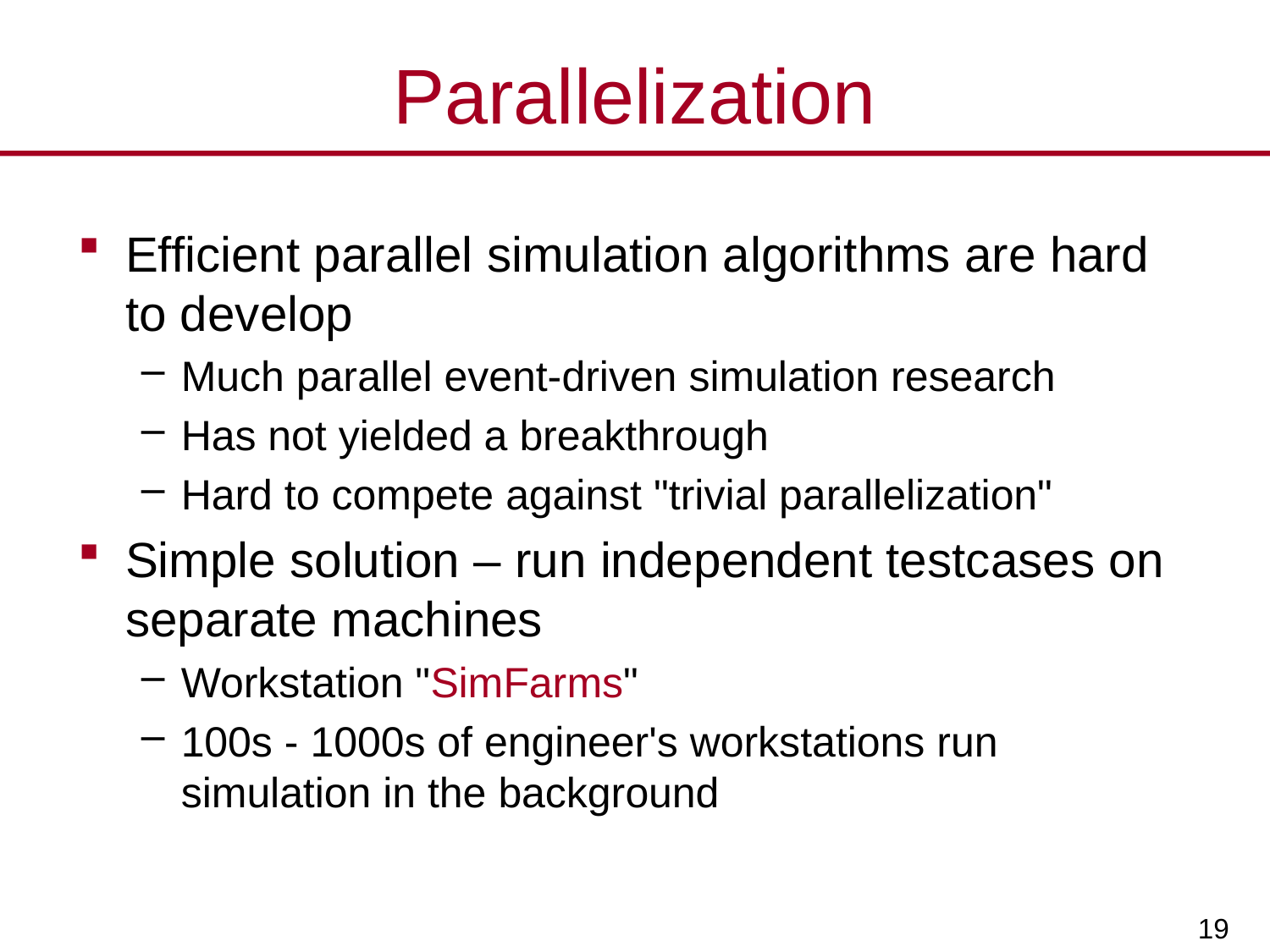

# Parallelization
Efficient parallel simulation algorithms are hard to develop
Much parallel event-driven simulation research
Has not yielded a breakthrough
Hard to compete against "trivial parallelization"
Simple solution – run independent testcases on separate machines
Workstation "SimFarms"
100s - 1000s of engineer's workstations run simulation in the background